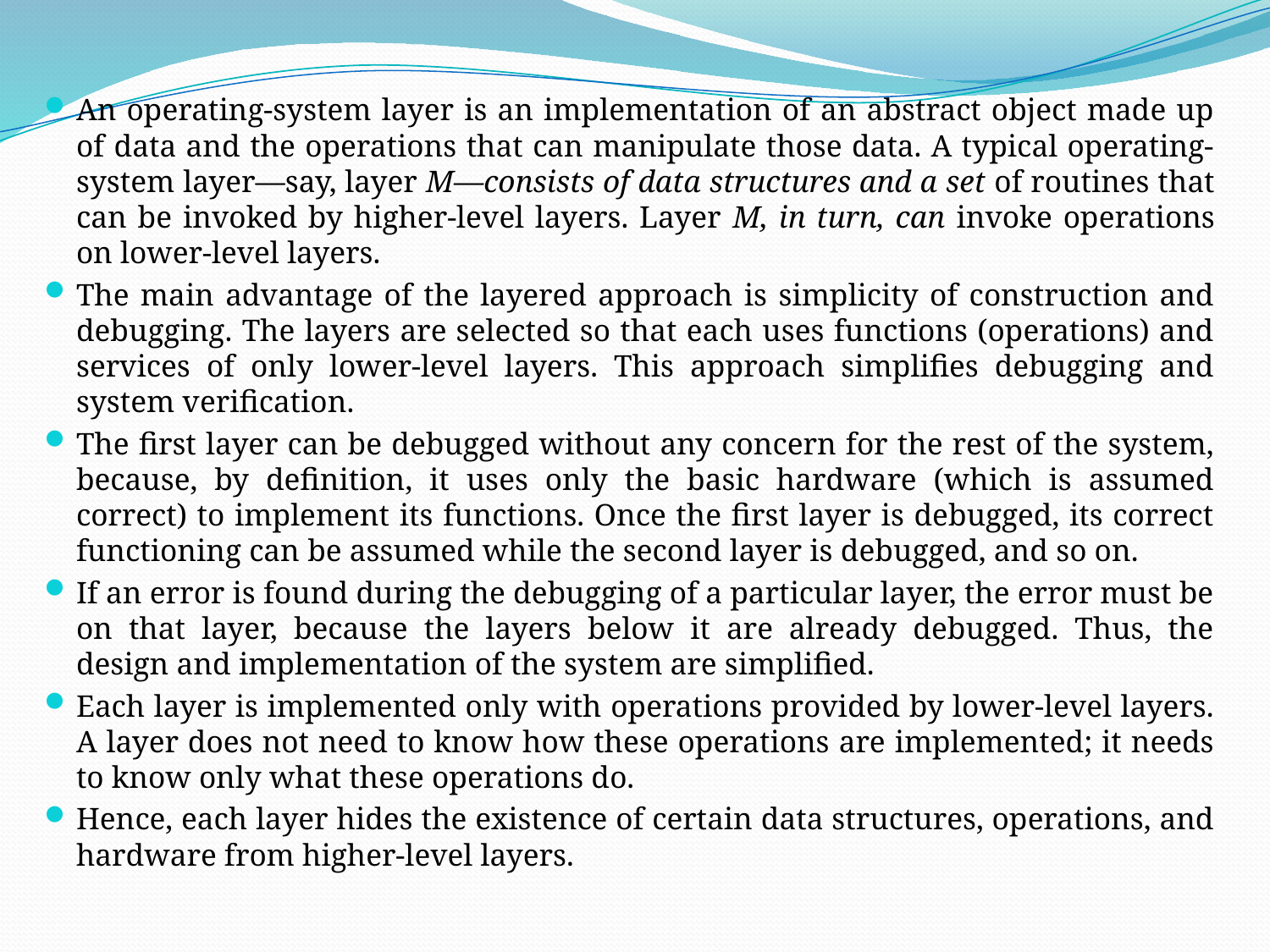

An operating-system layer is an implementation of an abstract object made up of data and the operations that can manipulate those data. A typical operating-system layer—say, layer M—consists of data structures and a set of routines that can be invoked by higher-level layers. Layer M, in turn, can invoke operations on lower-level layers.
The main advantage of the layered approach is simplicity of construction and debugging. The layers are selected so that each uses functions (operations) and services of only lower-level layers. This approach simplifies debugging and system verification.
The first layer can be debugged without any concern for the rest of the system, because, by definition, it uses only the basic hardware (which is assumed correct) to implement its functions. Once the first layer is debugged, its correct functioning can be assumed while the second layer is debugged, and so on.
If an error is found during the debugging of a particular layer, the error must be on that layer, because the layers below it are already debugged. Thus, the design and implementation of the system are simplified.
Each layer is implemented only with operations provided by lower-level layers. A layer does not need to know how these operations are implemented; it needs to know only what these operations do.
Hence, each layer hides the existence of certain data structures, operations, and hardware from higher-level layers.